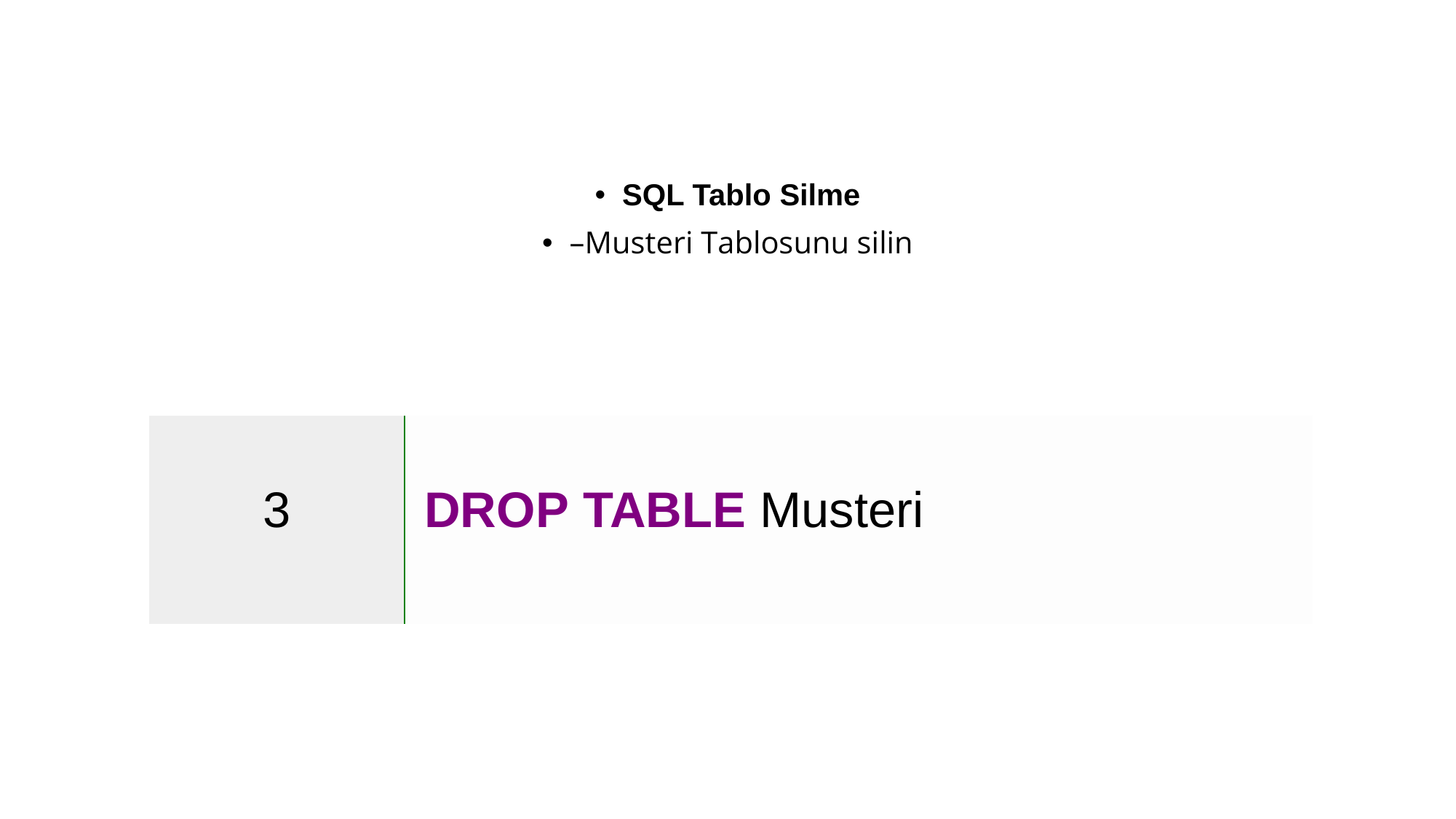

SQL Tablo Silme
–Musteri Tablosunu silin

| 3 | DROP TABLE Musteri |
| --- | --- |